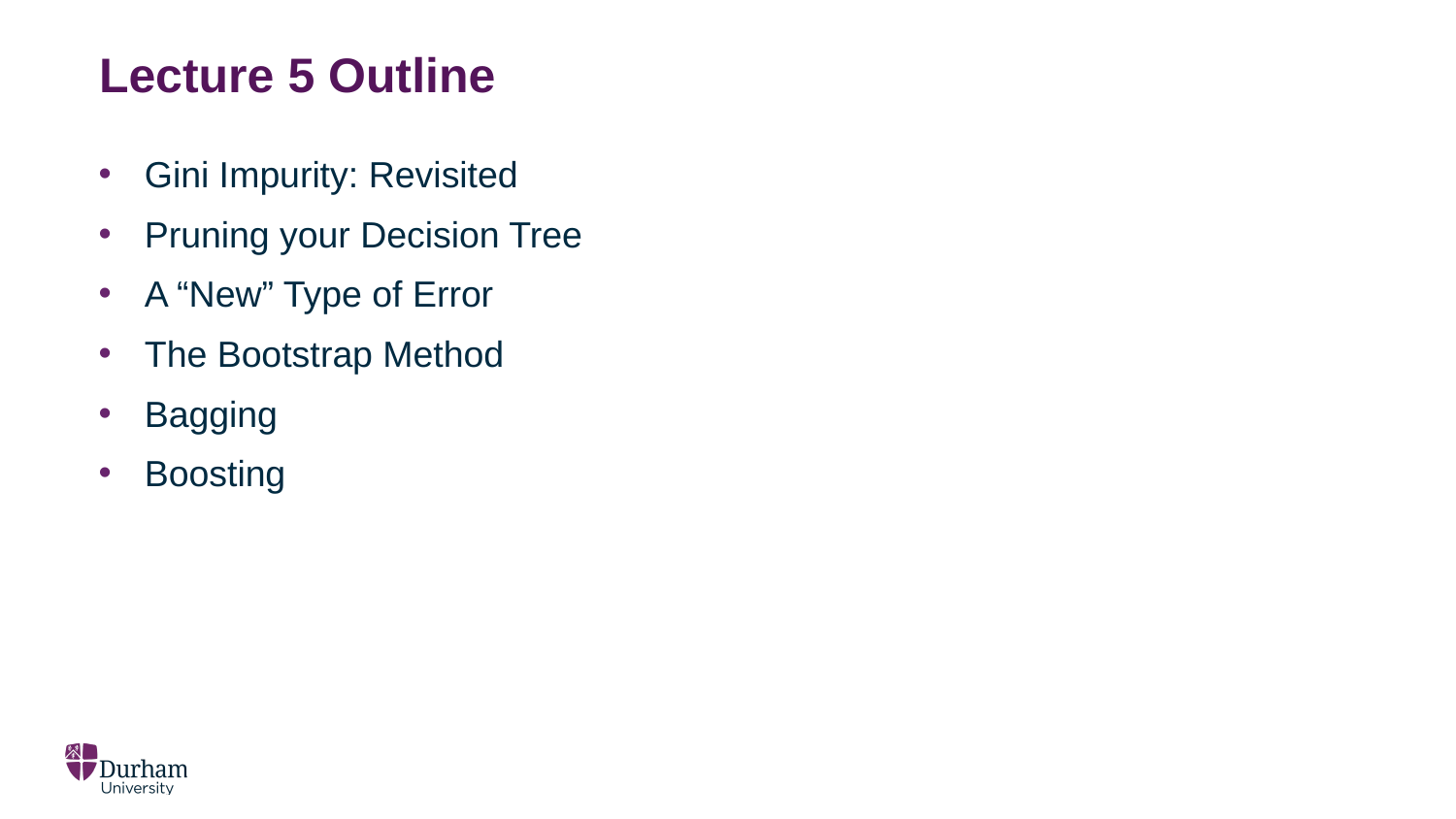

# Lecture 5 Outline
Gini Impurity: Revisited
Pruning your Decision Tree
A “New” Type of Error
The Bootstrap Method
Bagging
Boosting